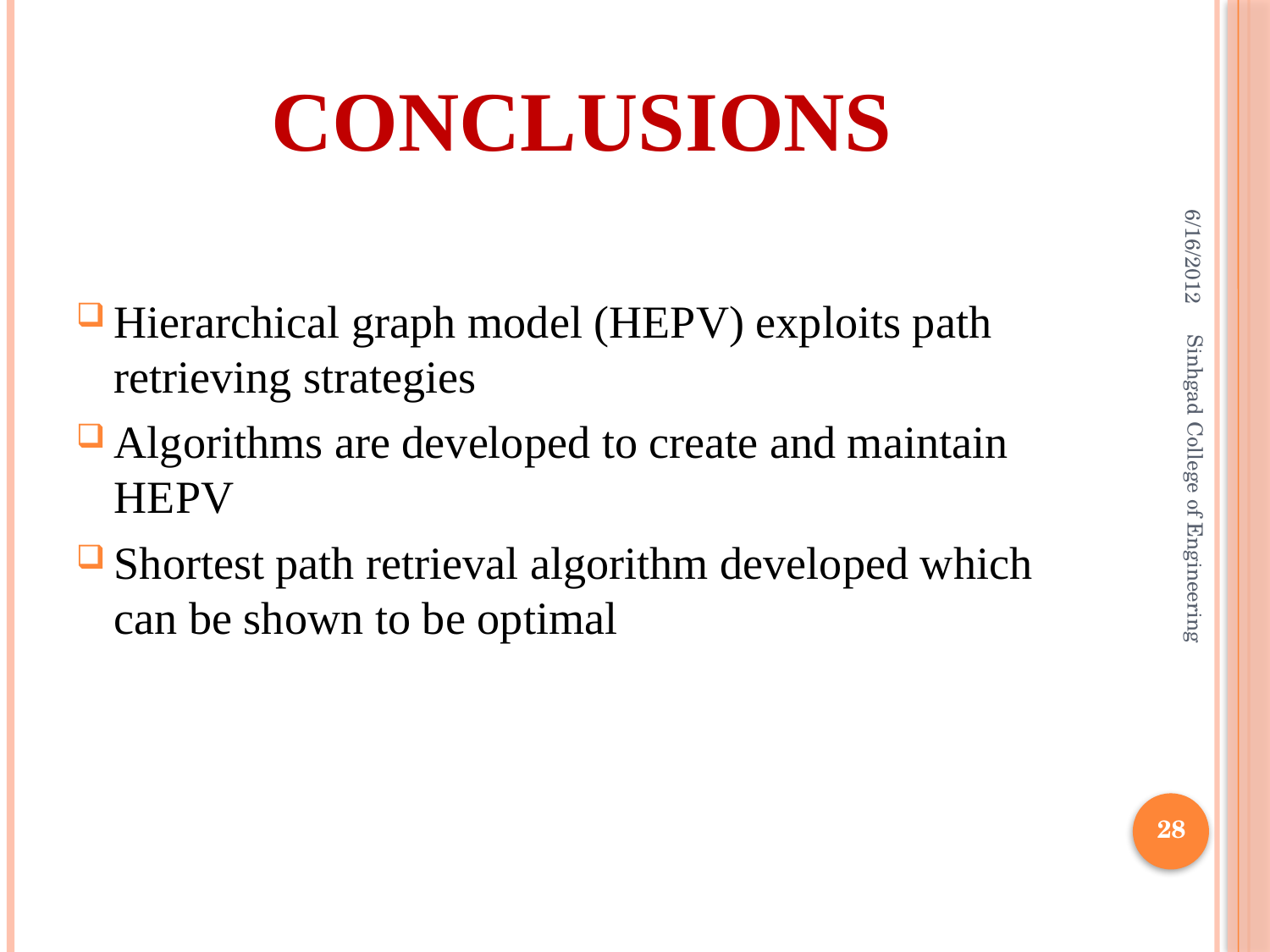

# Conclusions
6/16/2012
Hierarchical graph model (HEPV) exploits path retrieving strategies
Algorithms are developed to create and maintain HEPV
Shortest path retrieval algorithm developed which can be shown to be optimal

Sinhgad College of Engineering
28